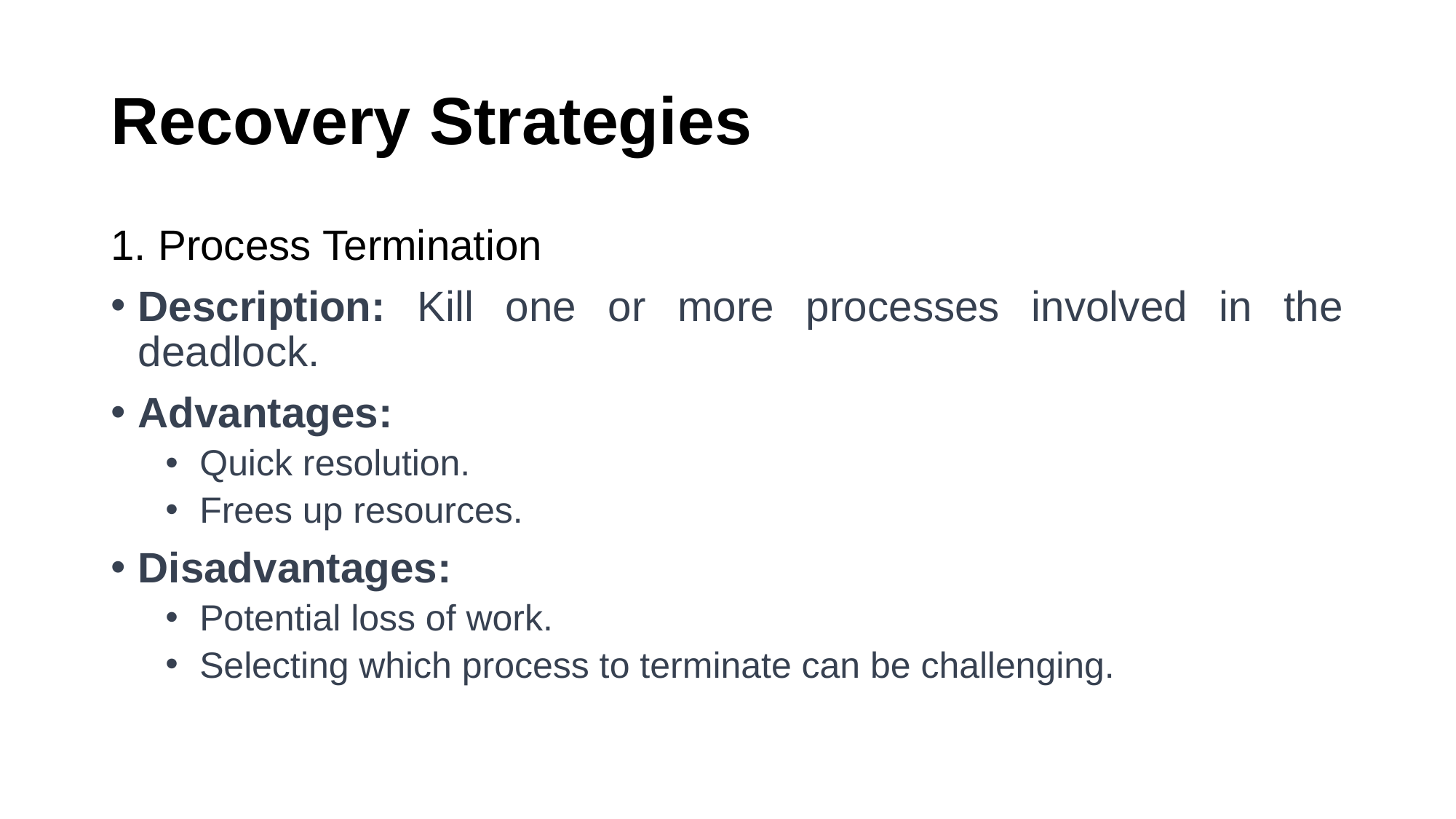

# Recovery Strategies
1. Process Termination
Description: Kill one or more processes involved in the deadlock.
Advantages:
Quick resolution.
Frees up resources.
Disadvantages:
Potential loss of work.
Selecting which process to terminate can be challenging.